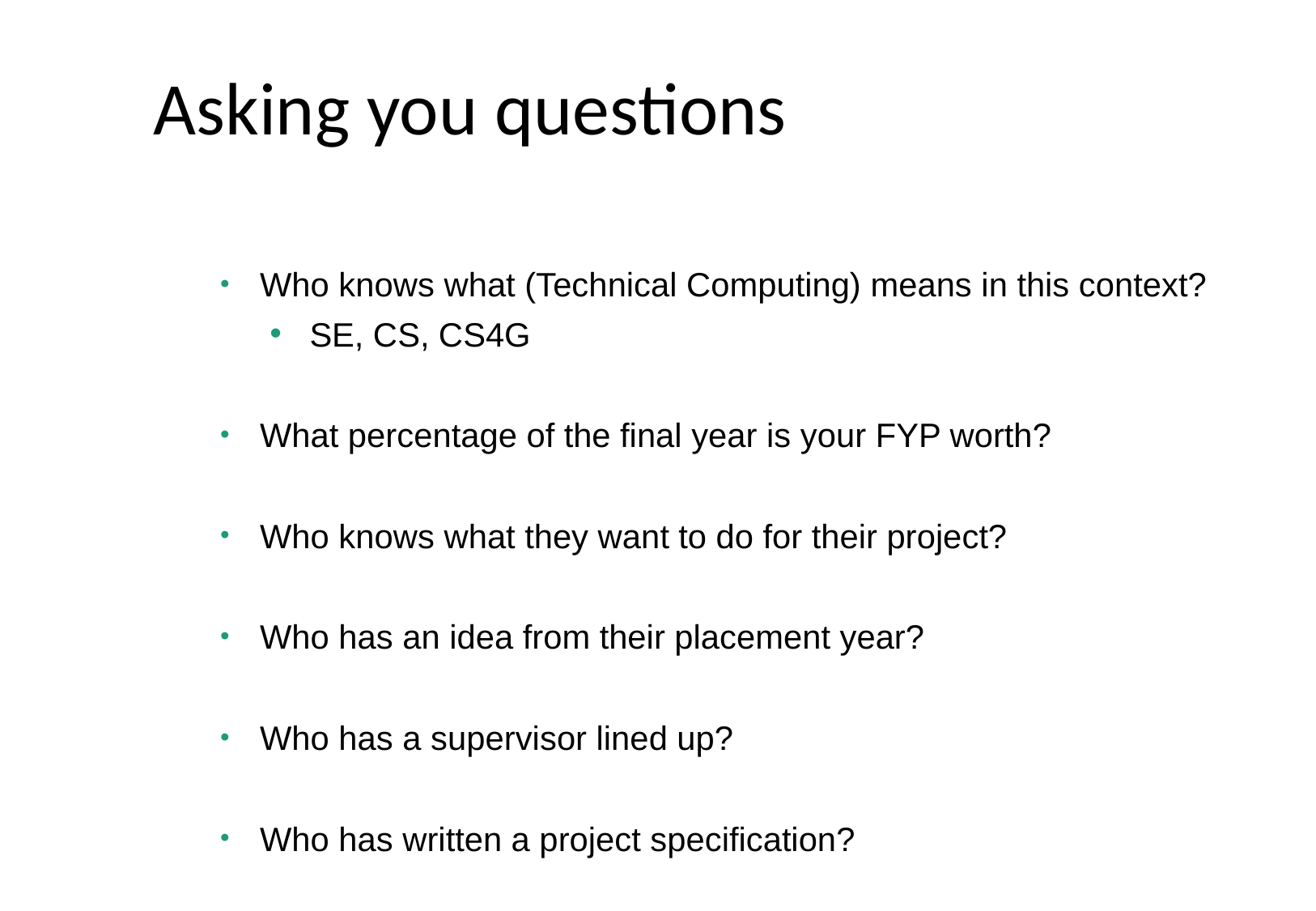

# Asking you questions

Who knows what (Technical Computing) means in this context?
SE, CS, CS4G

What percentage of the final year is your FYP worth?

Who knows what they want to do for their project?

Who has an idea from their placement year?

Who has a supervisor lined up?

Who has written a project specification?